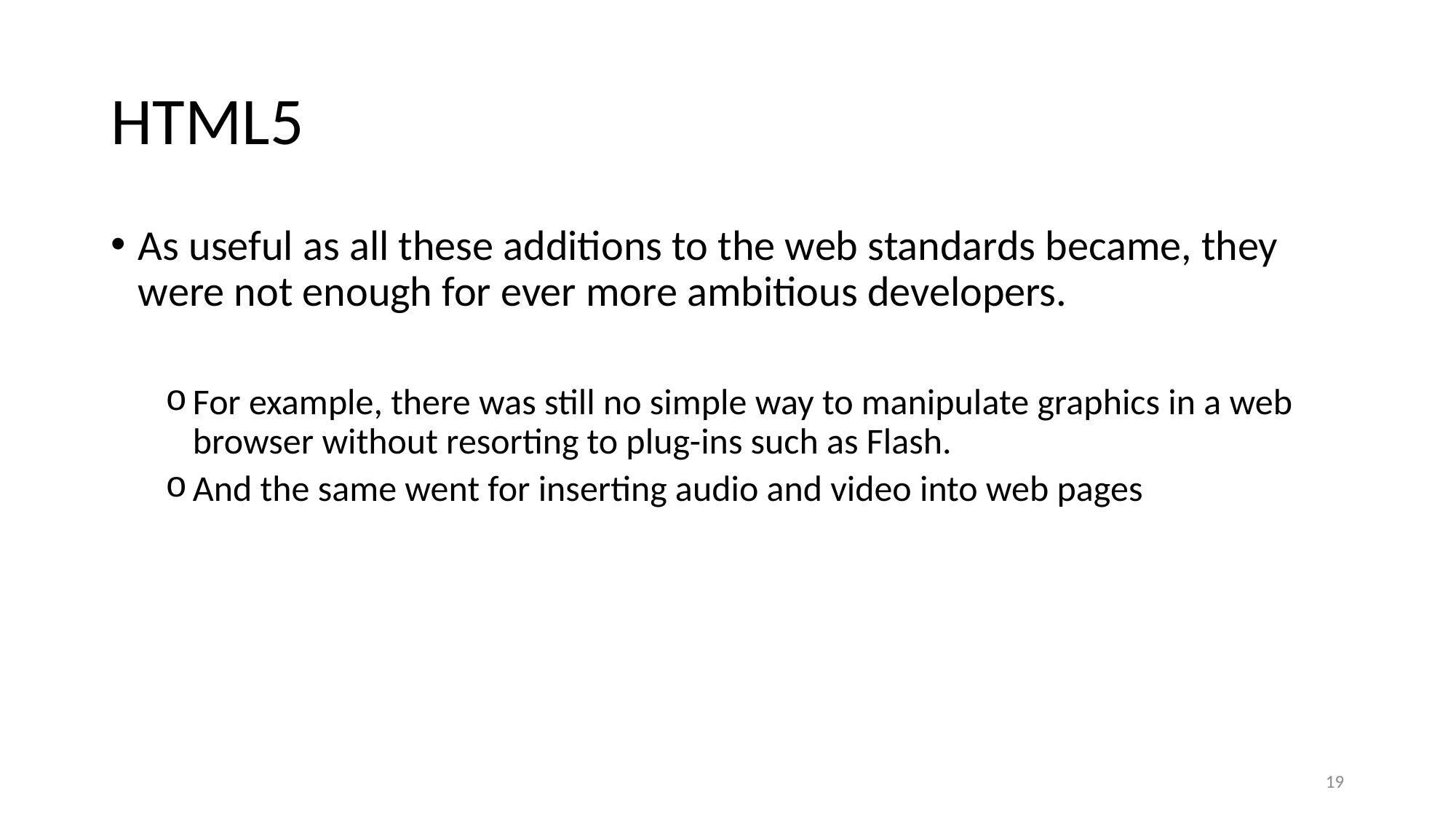

# HTML5
As useful as all these additions to the web standards became, they were not enough for ever more ambitious developers.

For example, there was still no simple way to manipulate graphics in a web browser without resorting to plug-ins such as Flash.
And the same went for inserting audio and video into web pages
19